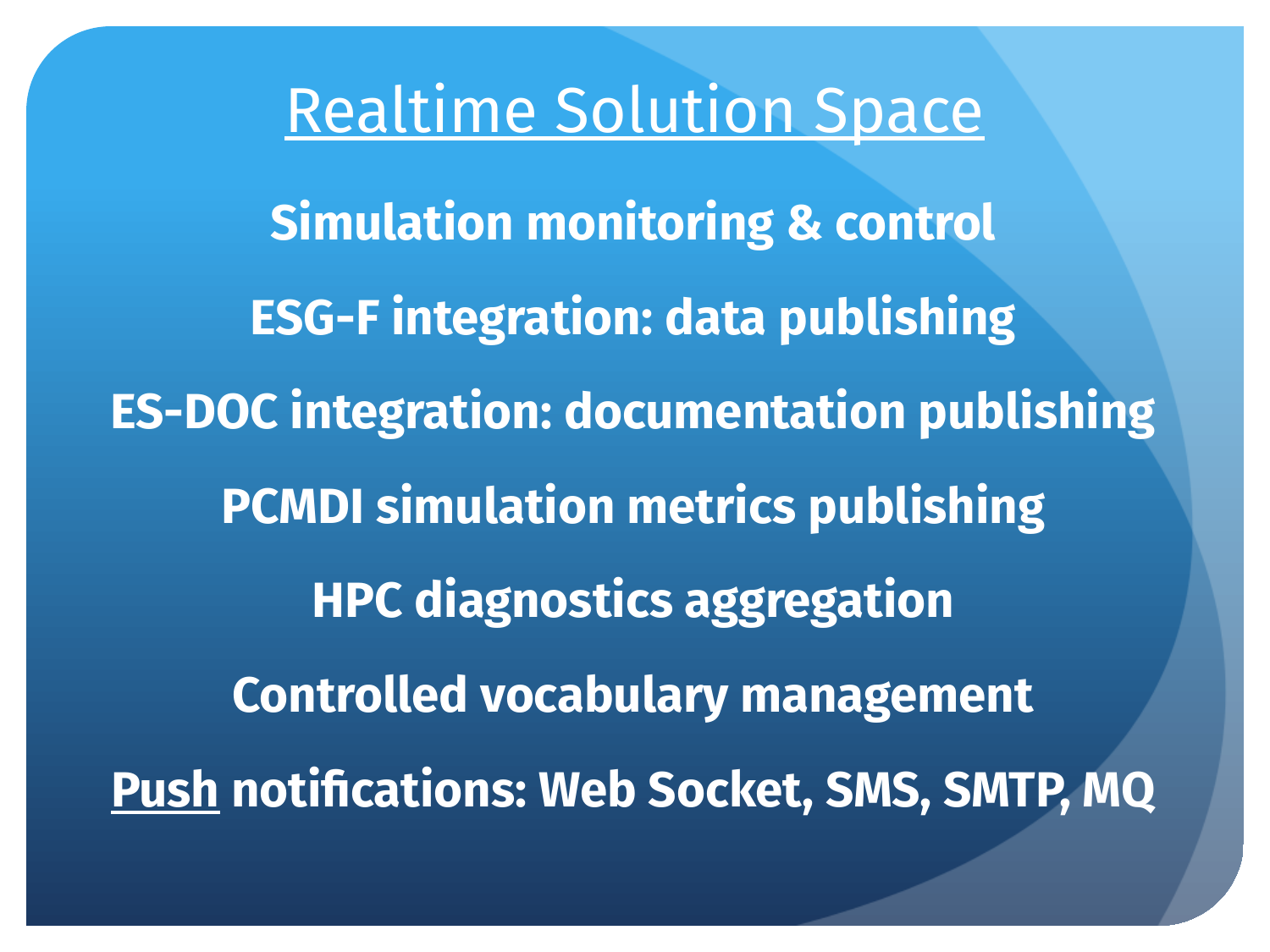

# Realtime Solution Space
Simulation monitoring & control
ESG-F integration: data publishing
ES-DOC integration: documentation publishing
PCMDI simulation metrics publishing
HPC diagnostics aggregation
Controlled vocabulary management
Push notifications: Web Socket, SMS, SMTP, MQ